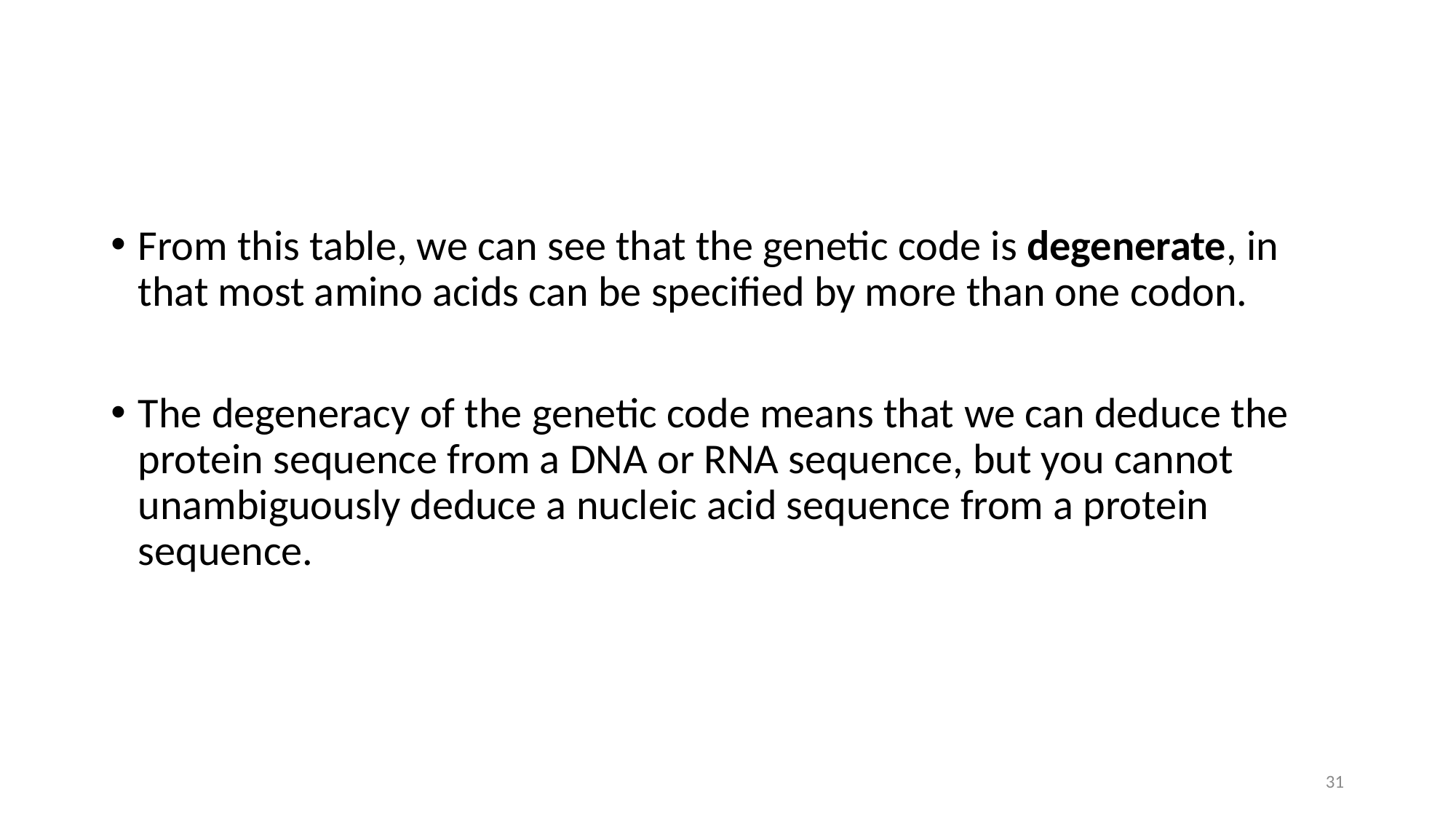

#
From this table, we can see that the genetic code is degenerate, in that most amino acids can be specified by more than one codon.

The degeneracy of the genetic code means that we can deduce the protein sequence from a DNA or RNA sequence, but you cannot unambiguously deduce a nucleic acid sequence from a protein sequence.
31